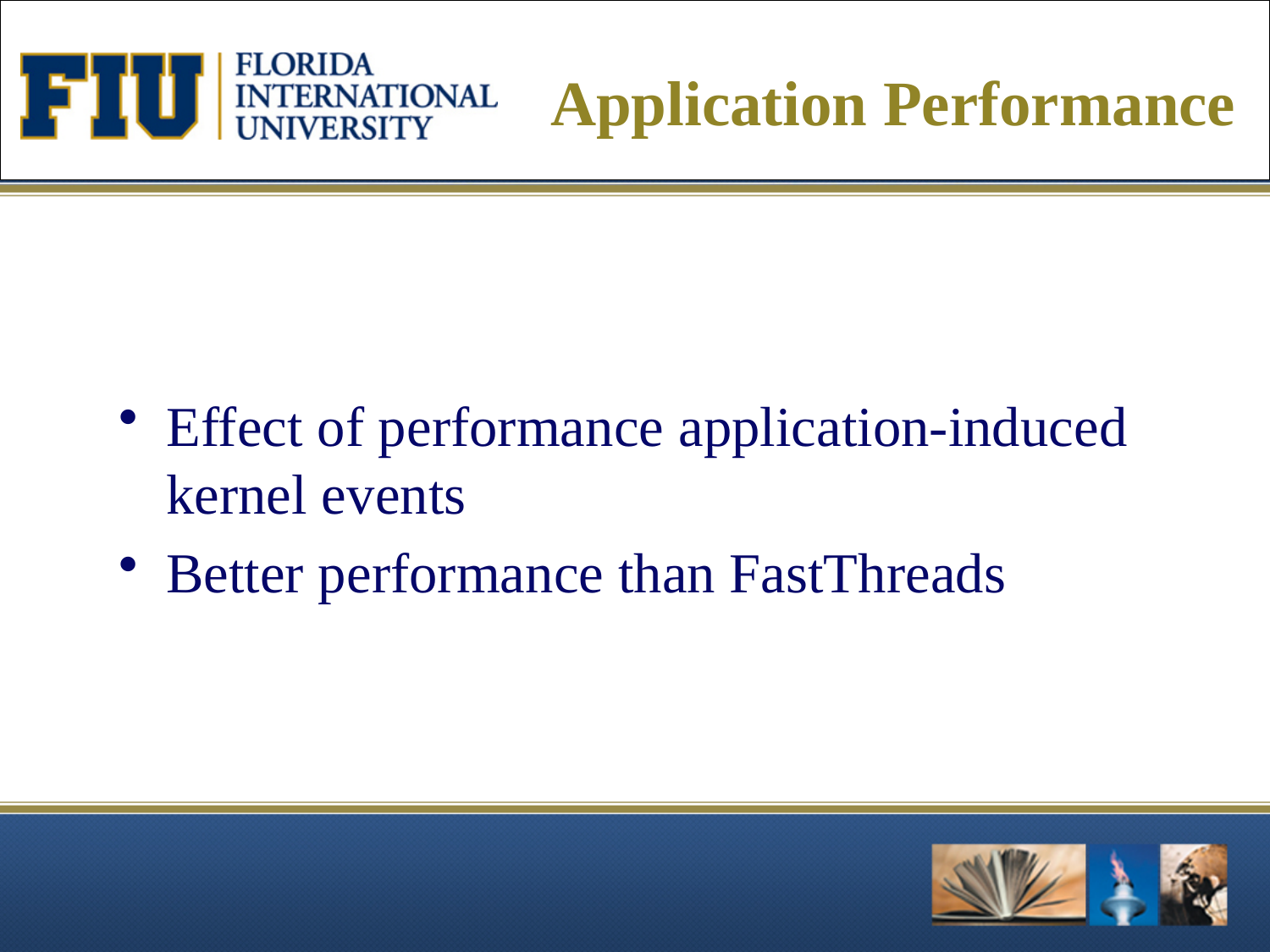

# Application Performance
Effect of performance application-induced kernel events
Better performance than FastThreads